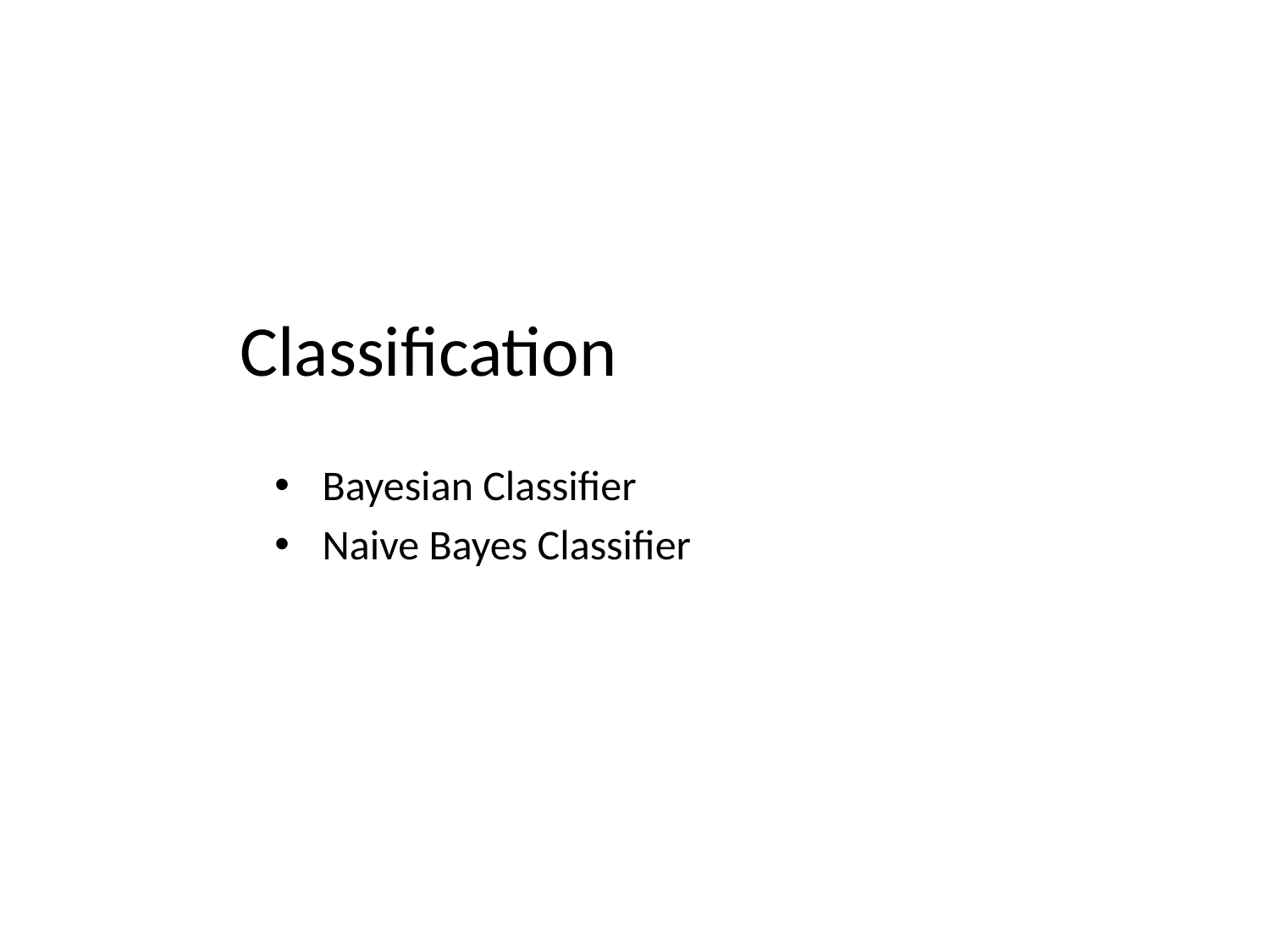

# Classification
Bayesian Classifier
Naive Bayes Classifier